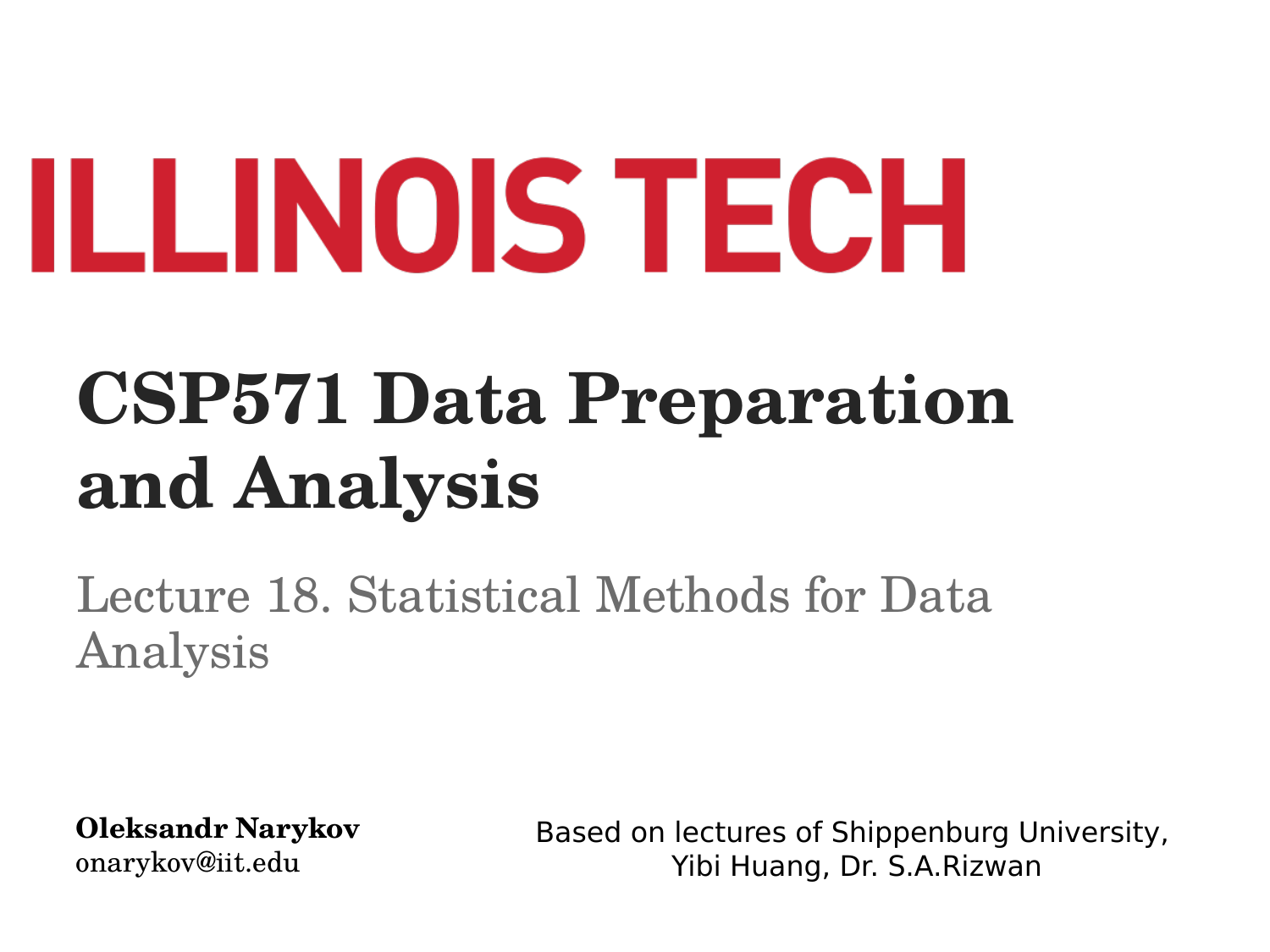

# CSP571 Data Preparation and Analysis
Lecture 18. Statistical Methods for Data Analysis
Oleksandr Narykov
onarykov@iit.edu
Based on lectures of Shippenburg University,
Yibi Huang, Dr. S.A.Rizwan